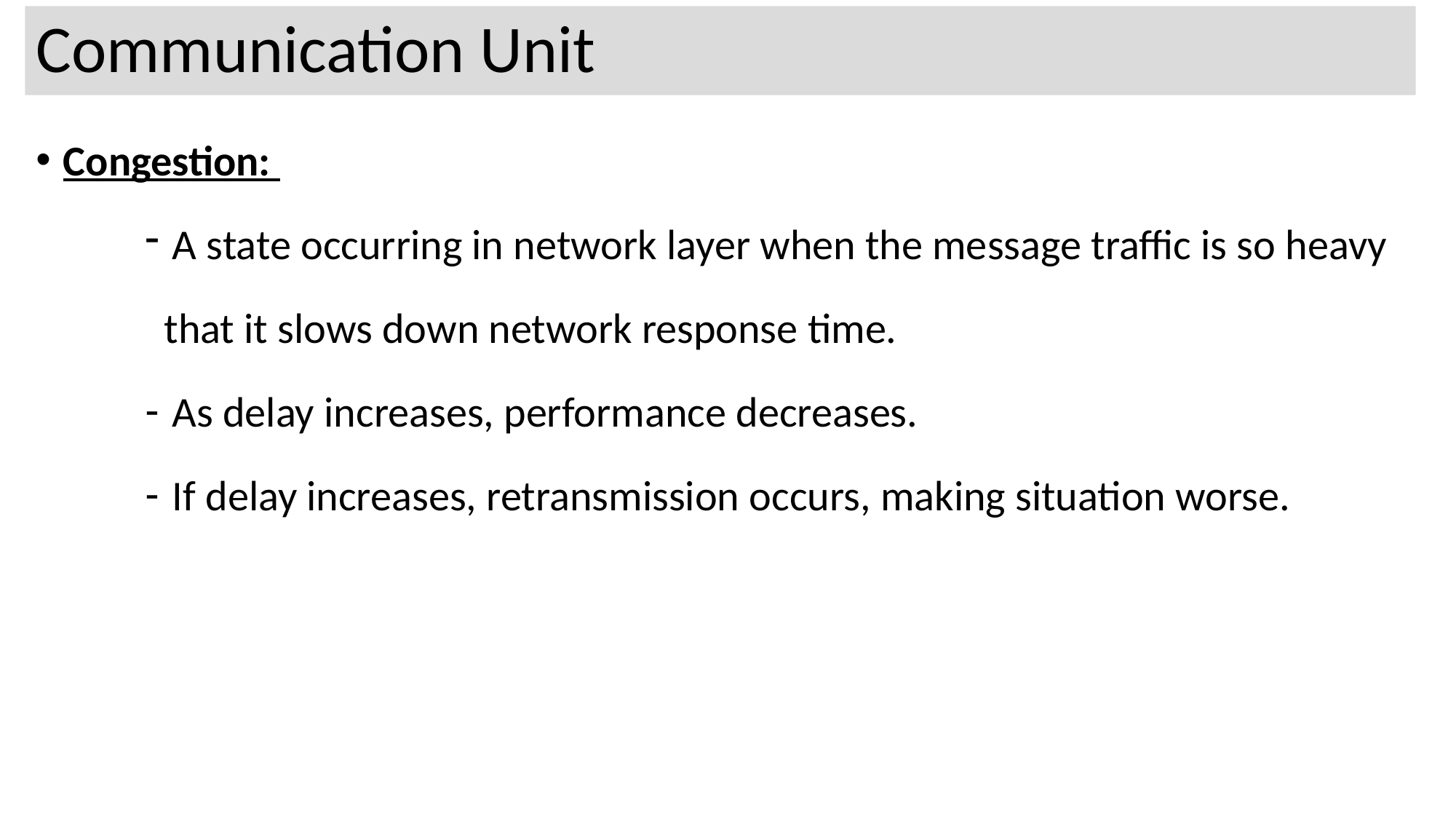

# Communication Unit
Congestion:
A state occurring in network layer when the message traffic is so heavy
  that it slows down network response time.
As delay increases, performance decreases.
If delay increases, retransmission occurs, making situation worse.